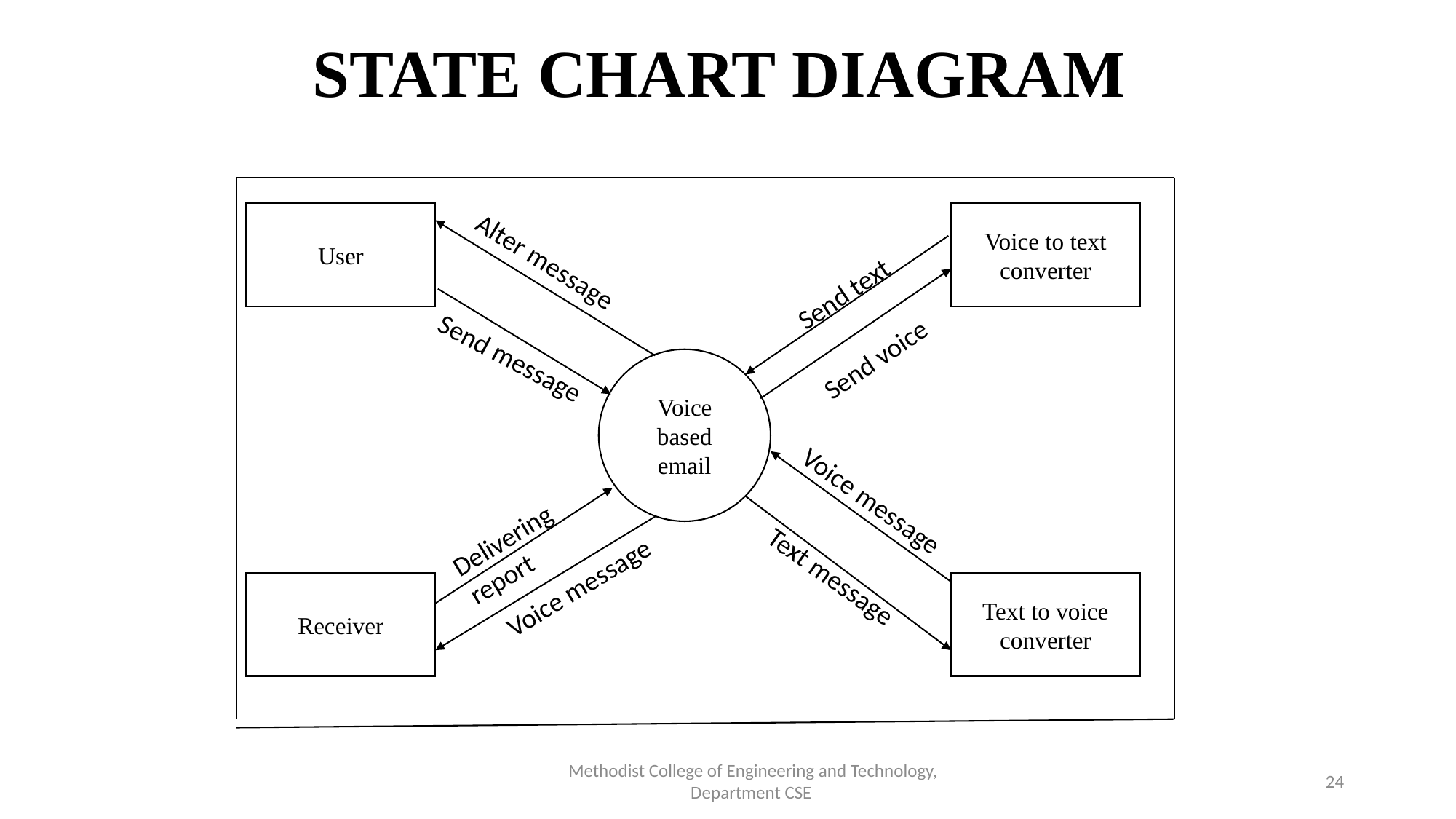

# STATE CHART DIAGRAM
User
Voice to text converter
Alter message
Send text
Send voice
Send message
Voice based email
Voice message
Delivering report
Text message
Voice message
Receiver
Text to voice converter
24
Methodist College of Engineering and Technology, Department CSE